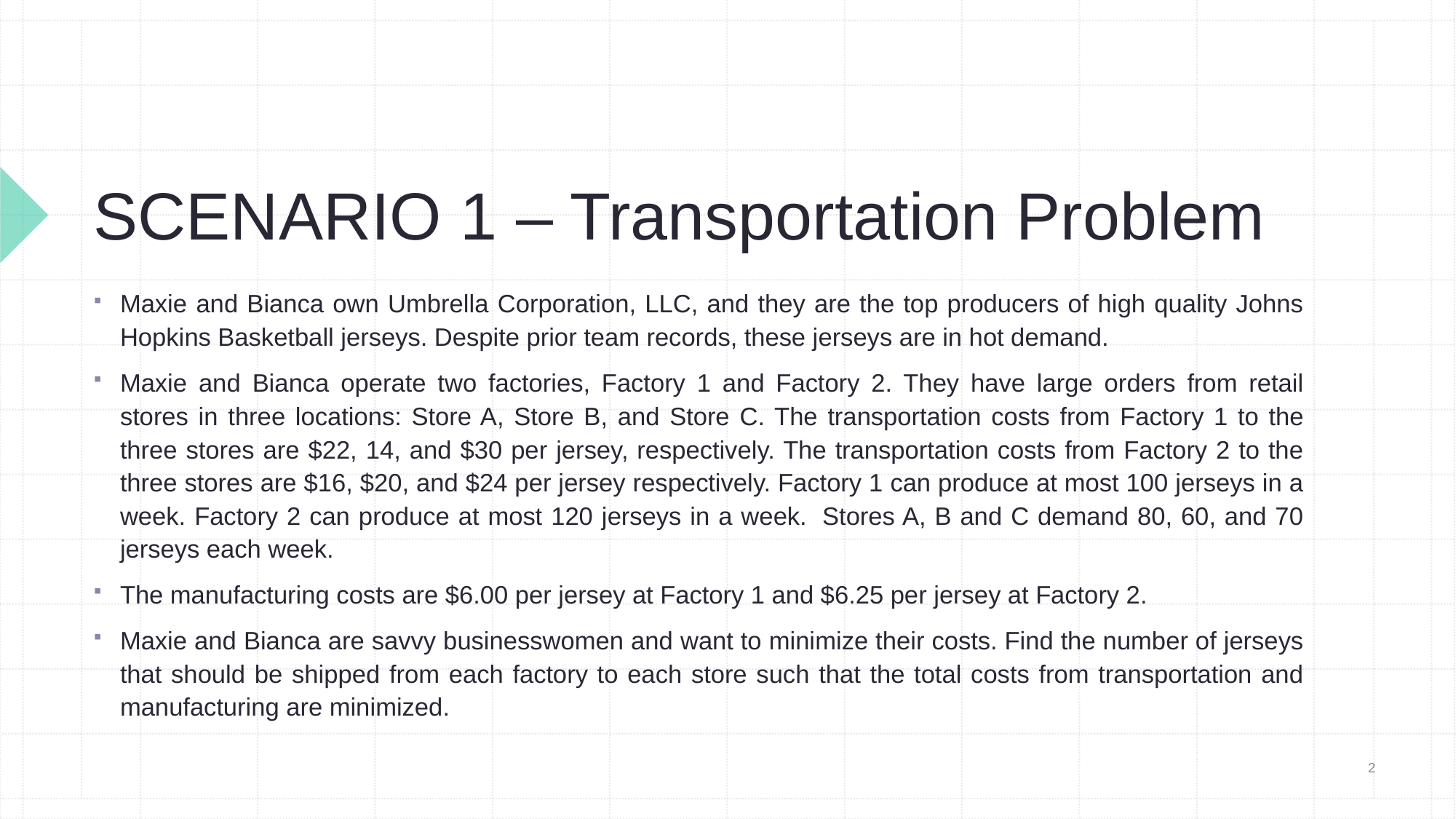

# SCENARIO 1 – Transportation Problem
Maxie and Bianca own Umbrella Corporation, LLC, and they are the top producers of high quality Johns Hopkins Basketball jerseys. Despite prior team records, these jerseys are in hot demand.
Maxie and Bianca operate two factories, Factory 1 and Factory 2. They have large orders from retail stores in three locations: Store A, Store B, and Store C. The transportation costs from Factory 1 to the three stores are $22, 14, and $30 per jersey, respectively. The transportation costs from Factory 2 to the three stores are $16, $20, and $24 per jersey respectively. Factory 1 can produce at most 100 jerseys in a week. Factory 2 can produce at most 120 jerseys in a week.  Stores A, B and C demand 80, 60, and 70 jerseys each week.
The manufacturing costs are $6.00 per jersey at Factory 1 and $6.25 per jersey at Factory 2.
Maxie and Bianca are savvy businesswomen and want to minimize their costs. Find the number of jerseys that should be shipped from each factory to each store such that the total costs from transportation and manufacturing are minimized.
2